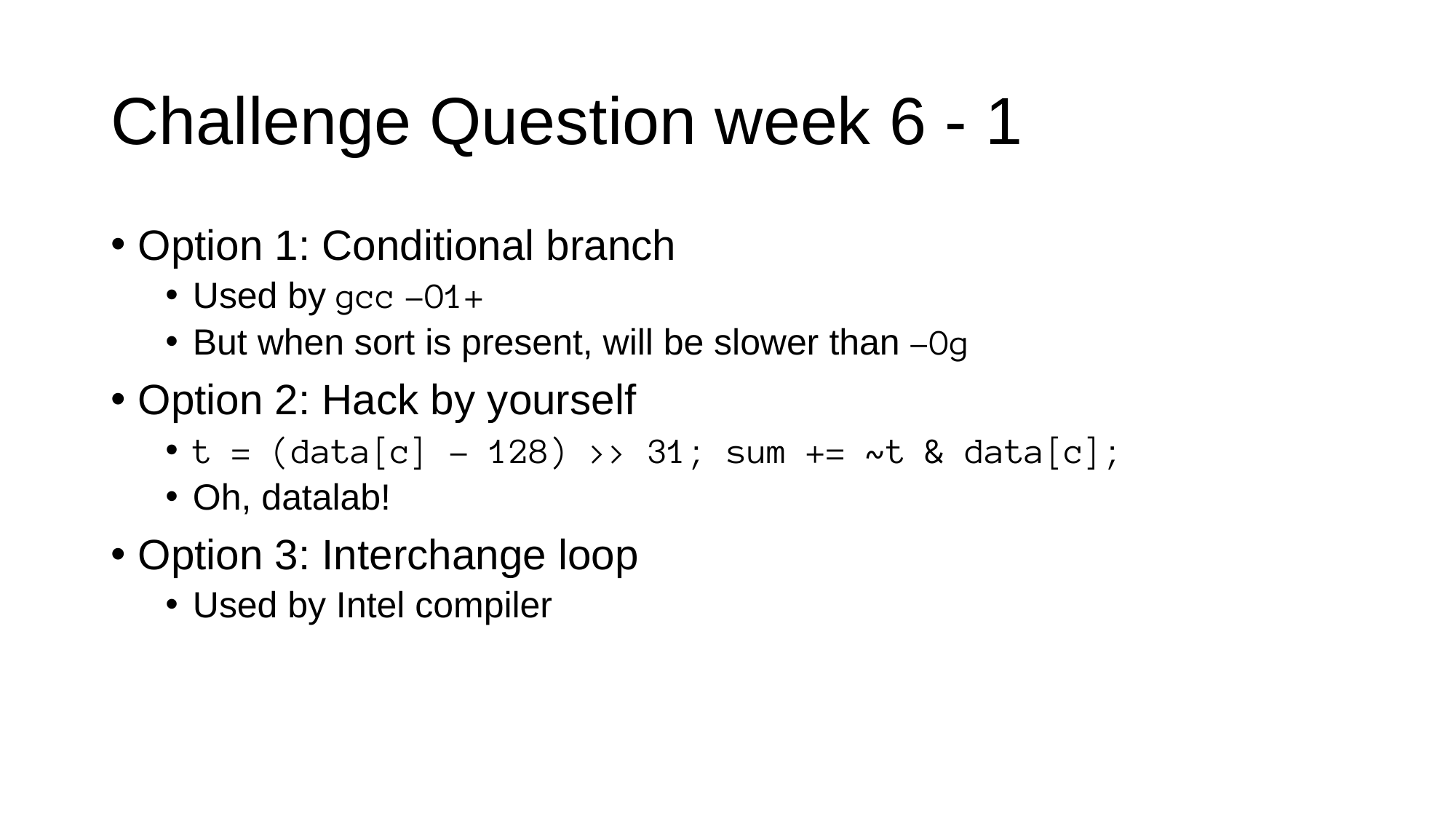

# Challenge Question week 6 - 1
Option 1: Conditional branch
Used by gcc -O1+
But when sort is present, will be slower than -Og
Option 2: Hack by yourself
t = (data[c] - 128) >> 31; sum += ~t & data[c];
Oh, datalab!
Option 3: Interchange loop
Used by Intel compiler